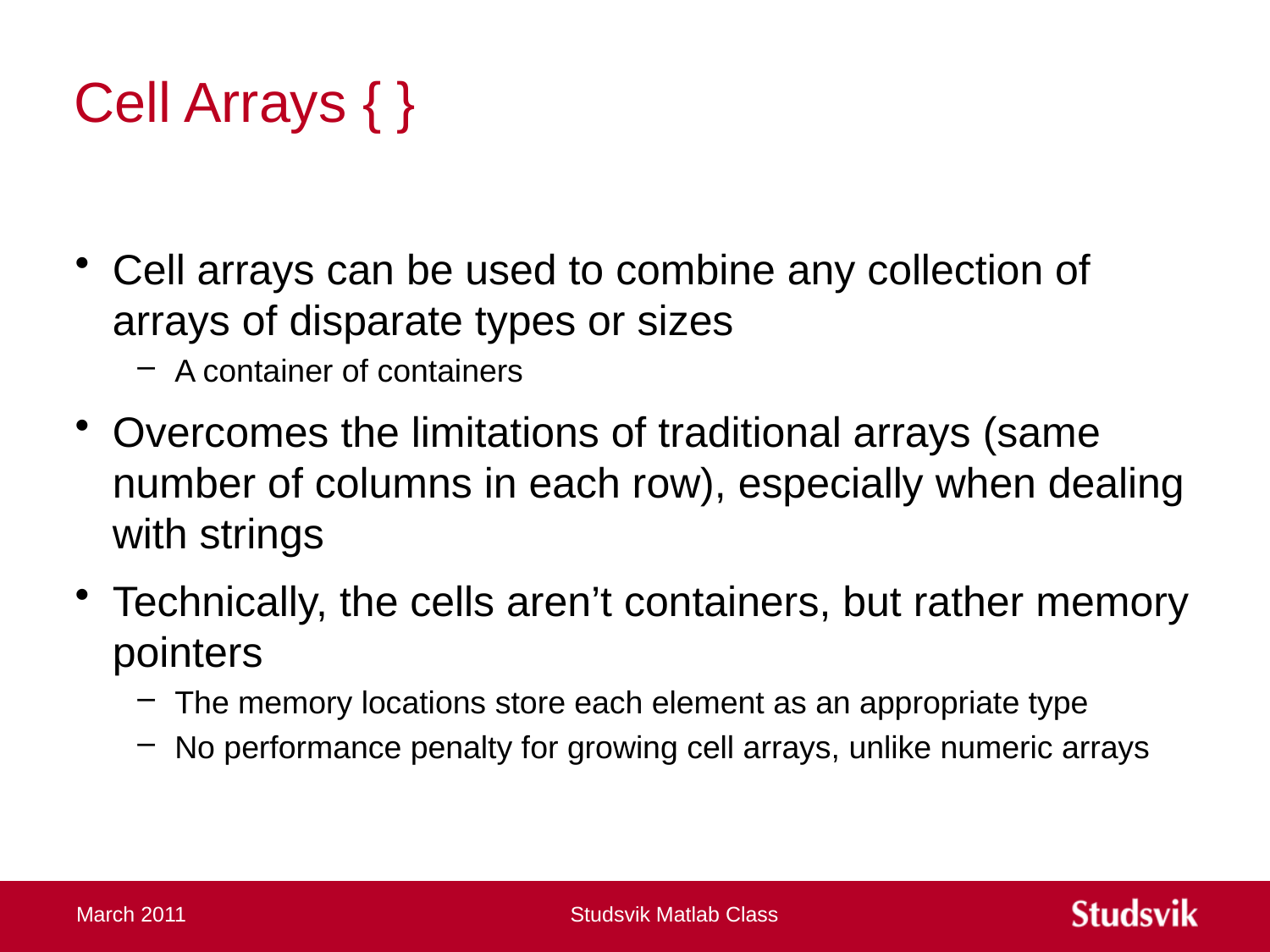

# Cell Arrays { }
Cell arrays can be used to combine any collection of arrays of disparate types or sizes
A container of containers
Overcomes the limitations of traditional arrays (same number of columns in each row), especially when dealing with strings
Technically, the cells aren’t containers, but rather memory pointers
The memory locations store each element as an appropriate type
No performance penalty for growing cell arrays, unlike numeric arrays

March 2011
Studsvik Matlab Class